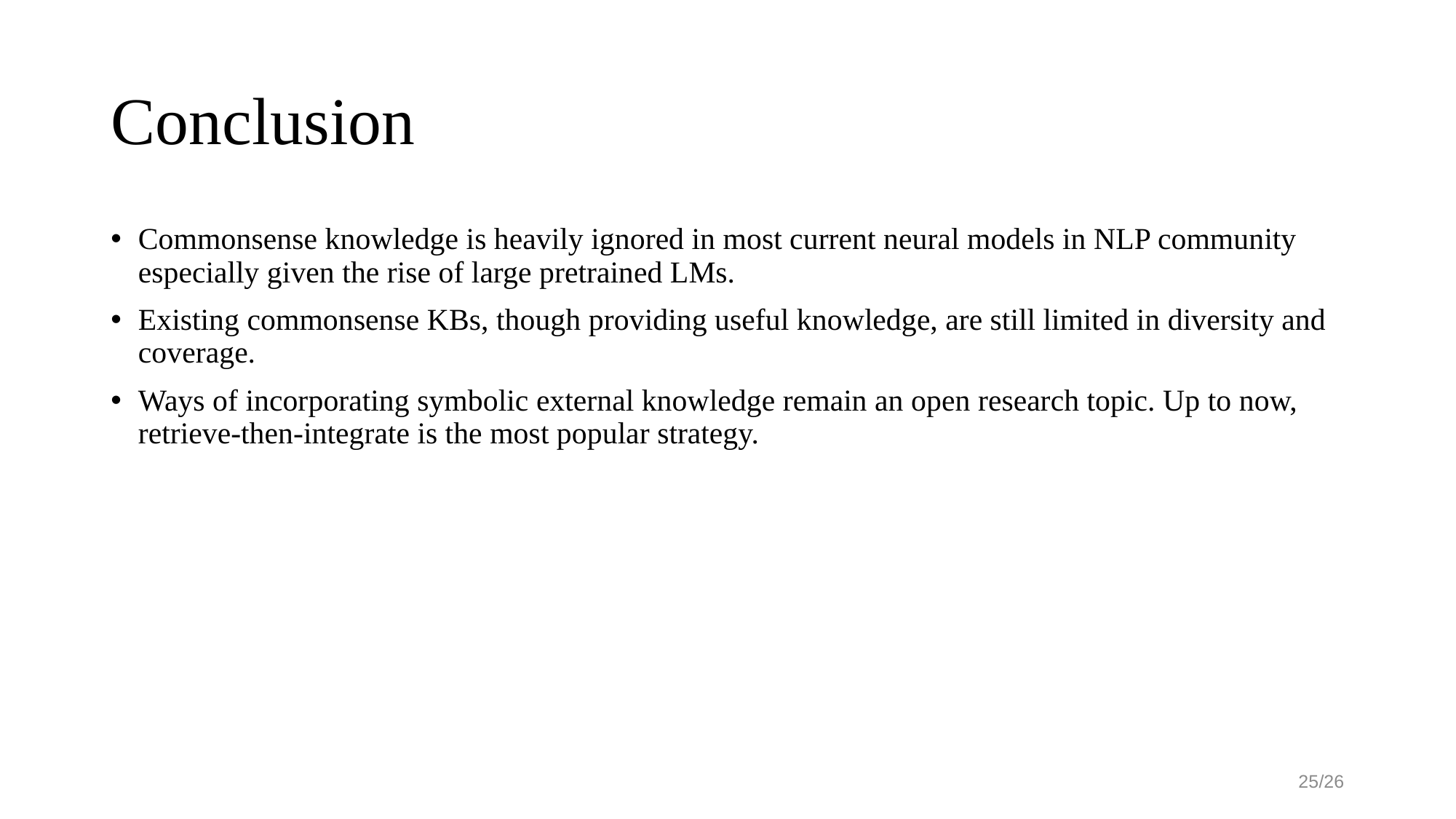

# Conclusion
Commonsense knowledge is heavily ignored in most current neural models in NLP community especially given the rise of large pretrained LMs.
Existing commonsense KBs, though providing useful knowledge, are still limited in diversity and coverage.
Ways of incorporating symbolic external knowledge remain an open research topic. Up to now, retrieve-then-integrate is the most popular strategy.
25/26